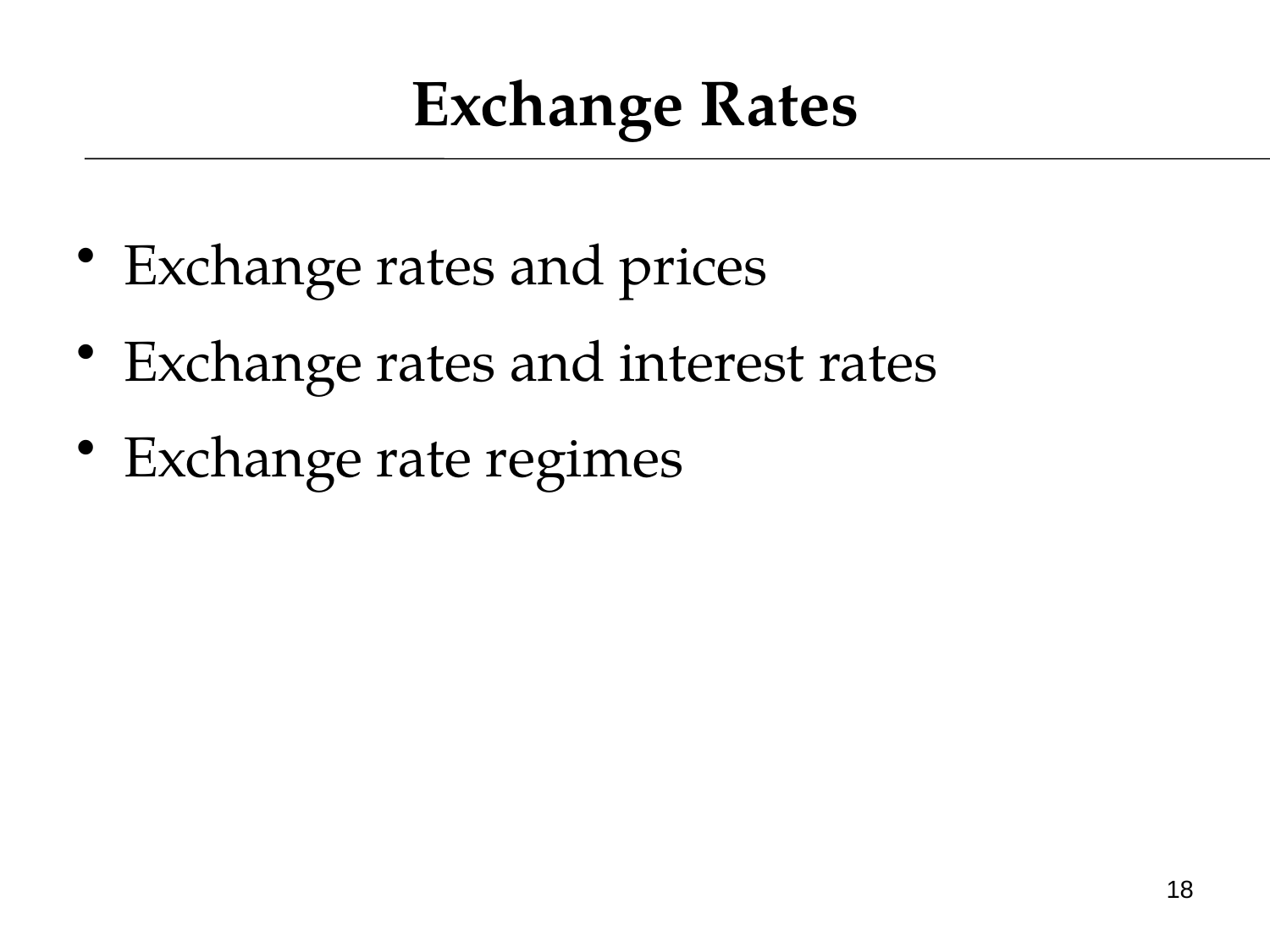

# Exchange Rates
Exchange rates and prices
Exchange rates and interest rates
Exchange rate regimes

18